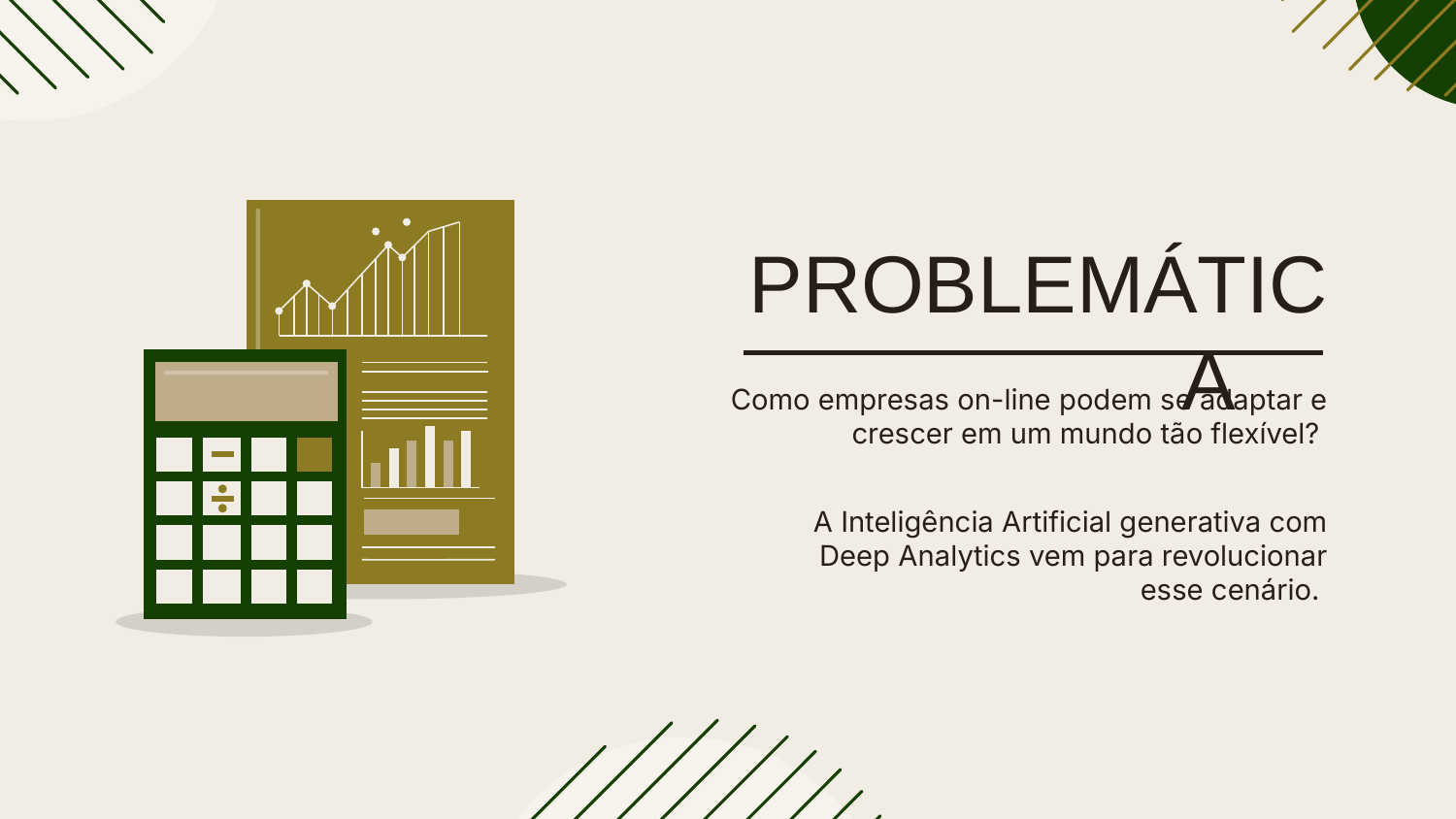

# PROBLEMÁTICA
Como empresas on-line podem se adaptar e crescer em um mundo tão flexível?
A Inteligência Artificial generativa com Deep Analytics vem para revolucionar esse cenário.